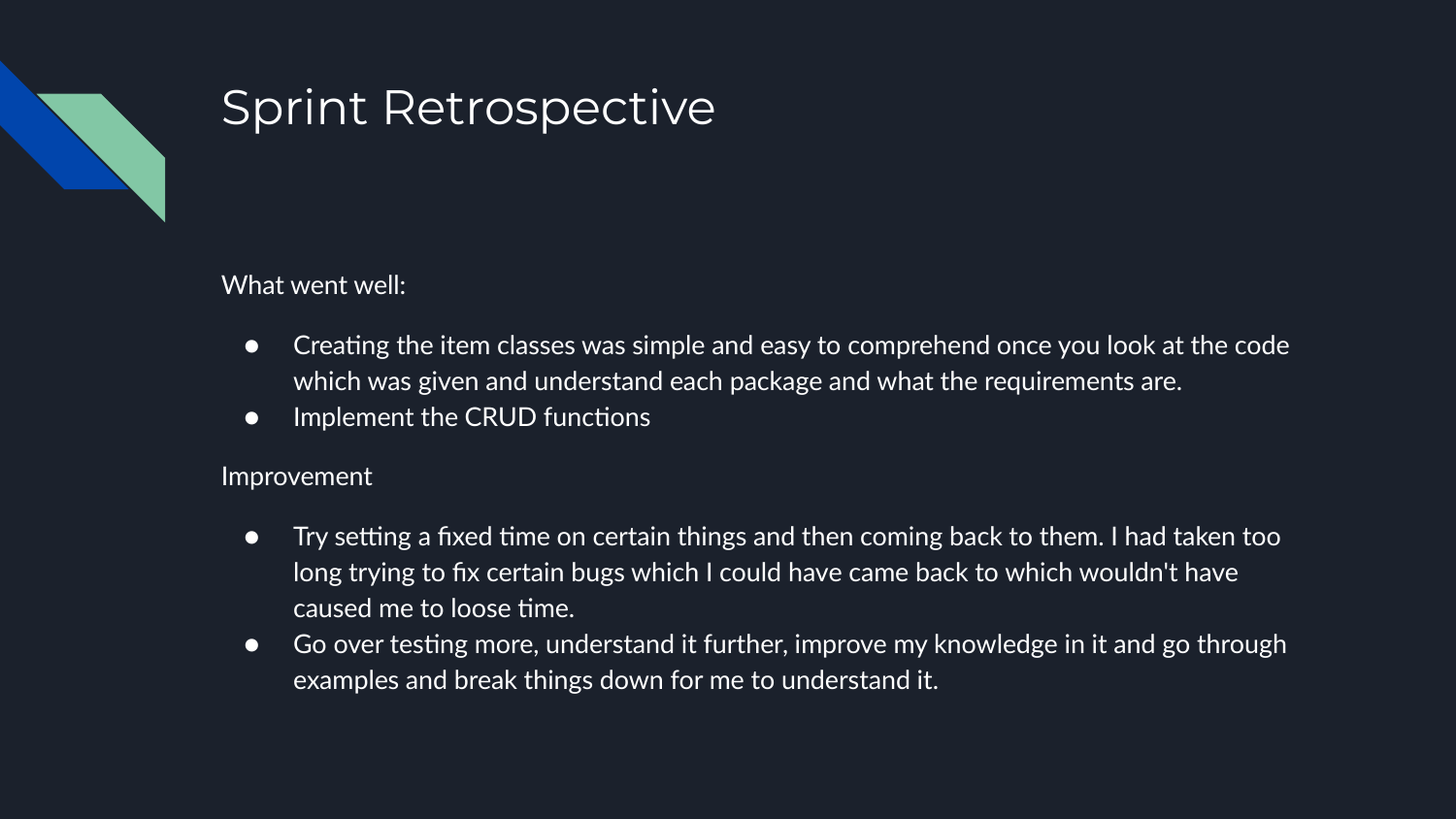

# Sprint Retrospective
What went well:
Creating the item classes was simple and easy to comprehend once you look at the code which was given and understand each package and what the requirements are.
Implement the CRUD functions
Improvement
Try setting a fixed time on certain things and then coming back to them. I had taken too long trying to fix certain bugs which I could have came back to which wouldn't have caused me to loose time.
Go over testing more, understand it further, improve my knowledge in it and go through examples and break things down for me to understand it.